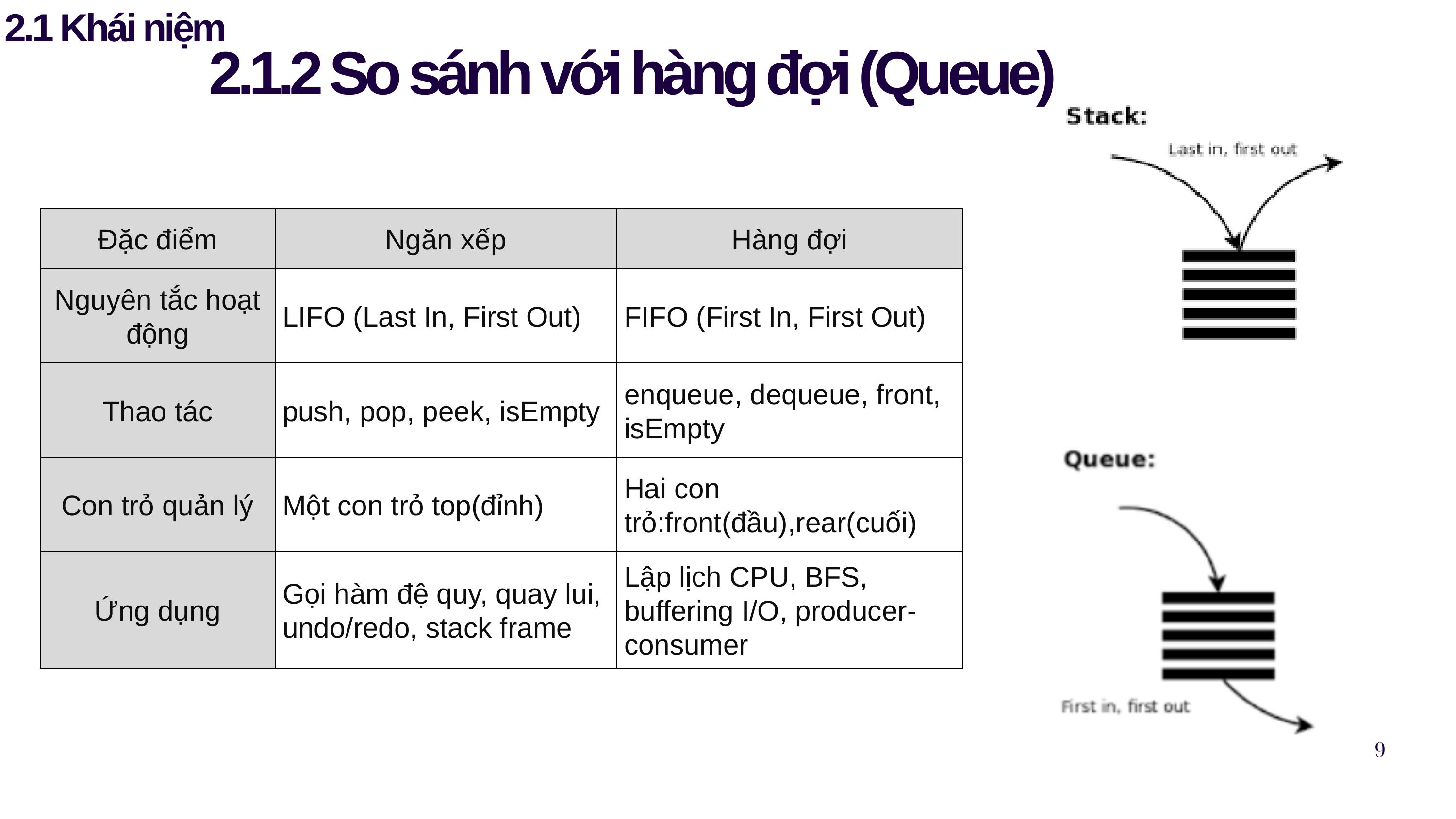

2.1.2 So sánh với hàng đợi (Queue)
2.1 Khái niệm

| Đặc điểm | Ngăn xếp | Hàng đợi |
| --- | --- | --- |
| Nguyên tắc hoạt động | LIFO (Last In, First Out) | FIFO (First In, First Out) |
| Thao tác | push, pop, peek, isEmpty | enqueue, dequeue, front, isEmpty |
| Con trỏ quản lý | Một con trỏ top(đỉnh) | Hai con trỏ:front(đầu),rear(cuối) |
| Ứng dụng | Gọi hàm đệ quy, quay lui, undo/redo, stack frame | Lập lịch CPU, BFS, buffering I/O, producer-consumer |

9